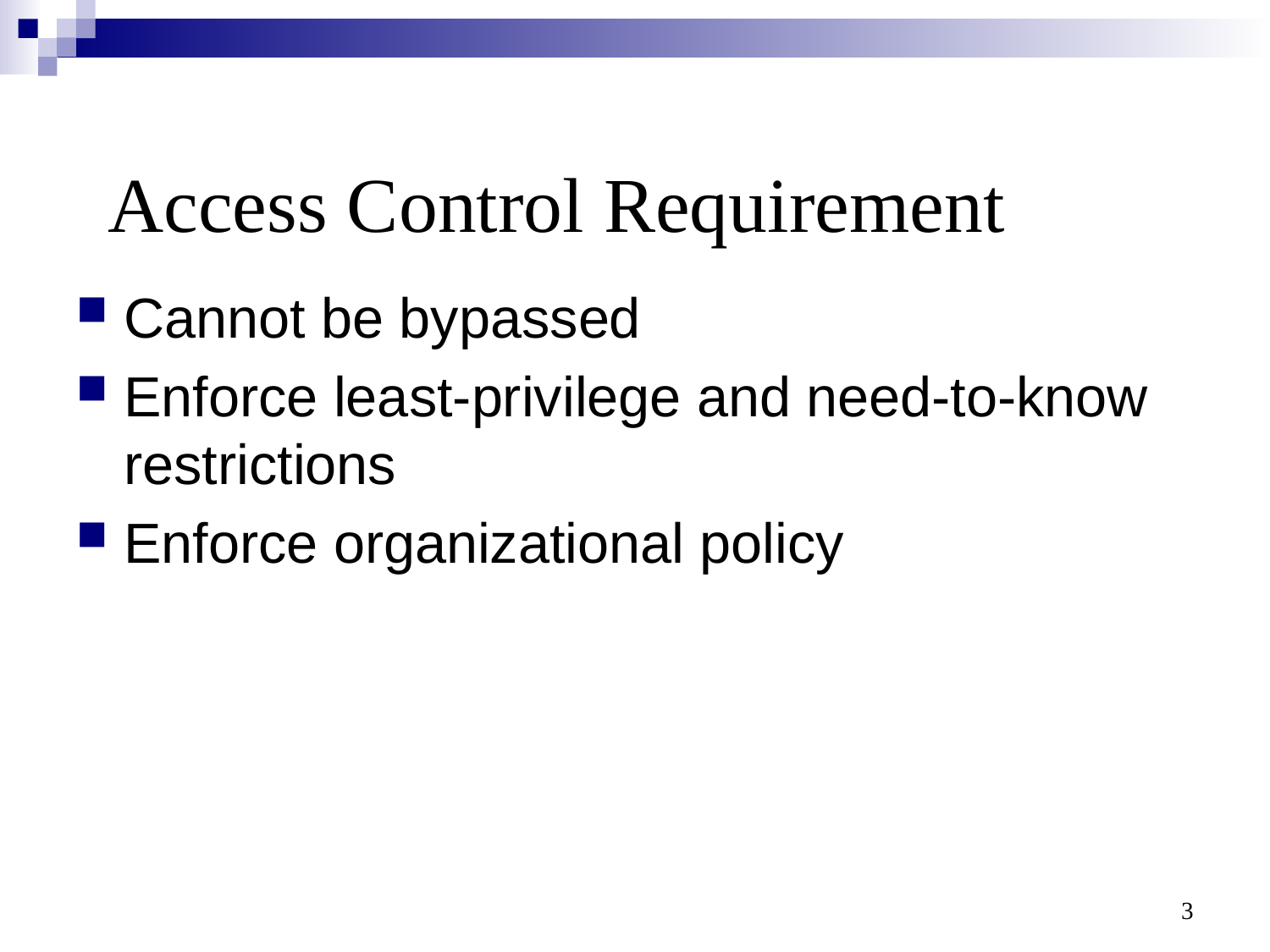

# Access Control Requirement
Cannot be bypassed
Enforce least-privilege and need-to-know restrictions
Enforce organizational policy
3